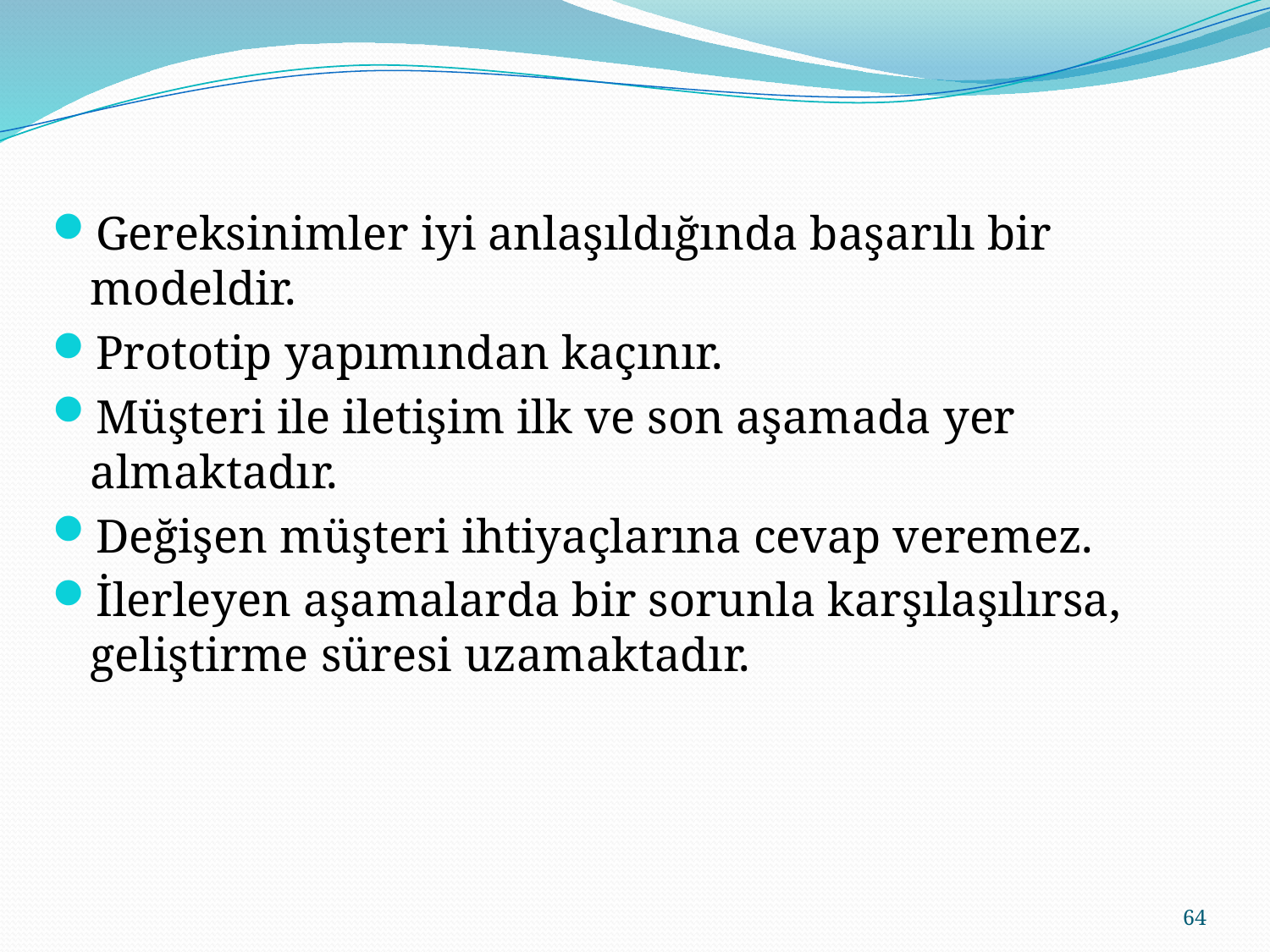

#
Gereksinimler iyi anlaşıldığında başarılı bir modeldir.
Prototip yapımından kaçınır.
Müşteri ile iletişim ilk ve son aşamada yer almaktadır.
Değişen müşteri ihtiyaçlarına cevap veremez.
İlerleyen aşamalarda bir sorunla karşılaşılırsa, geliştirme süresi uzamaktadır.

64